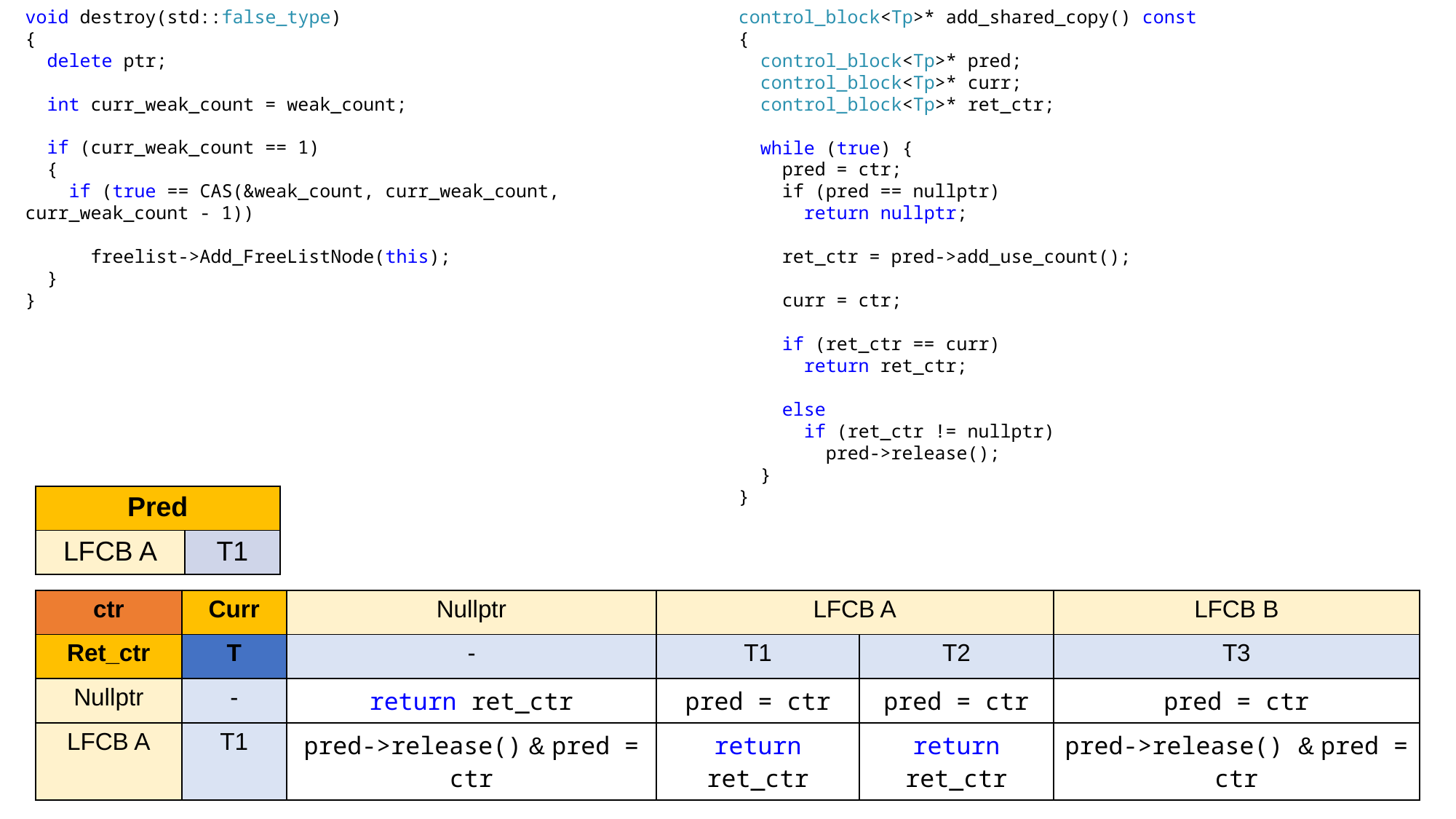

void destroy(std::false_type)
{
  delete ptr;

  int curr_weak_count = weak_count;

  if (curr_weak_count == 1)
  {
    if (true == CAS(&weak_count, curr_weak_count, curr_weak_count - 1))

      freelist->Add_FreeListNode(this);
  }
}
control_block<Tp>* add_shared_copy() const
{
  control_block<Tp>* pred;
  control_block<Tp>* curr;
  control_block<Tp>* ret_ctr;

  while (true) {
    pred = ctr;
    if (pred == nullptr)
      return nullptr;

    ret_ctr = pred->add_use_count();

    curr = ctr;

    if (ret_ctr == curr)
      return ret_ctr;

    else
      if (ret_ctr != nullptr)
        pred->release();
  }
}
| Pred |  |
| --- | --- |
| LFCB A | T1 |
| ctr | Curr | Nullptr | LFCB A |  | LFCB B |
| --- | --- | --- | --- | --- | --- |
| Ret\_ctr | T | - | T1 | T2 | T3 |
| Nullptr | - | return ret\_ctr | pred = ctr | pred = ctr | pred = ctr |
| LFCB A | T1 | pred->release() & pred = ctr | return ret\_ctr | return ret\_ctr | pred->release() & pred = ctr |